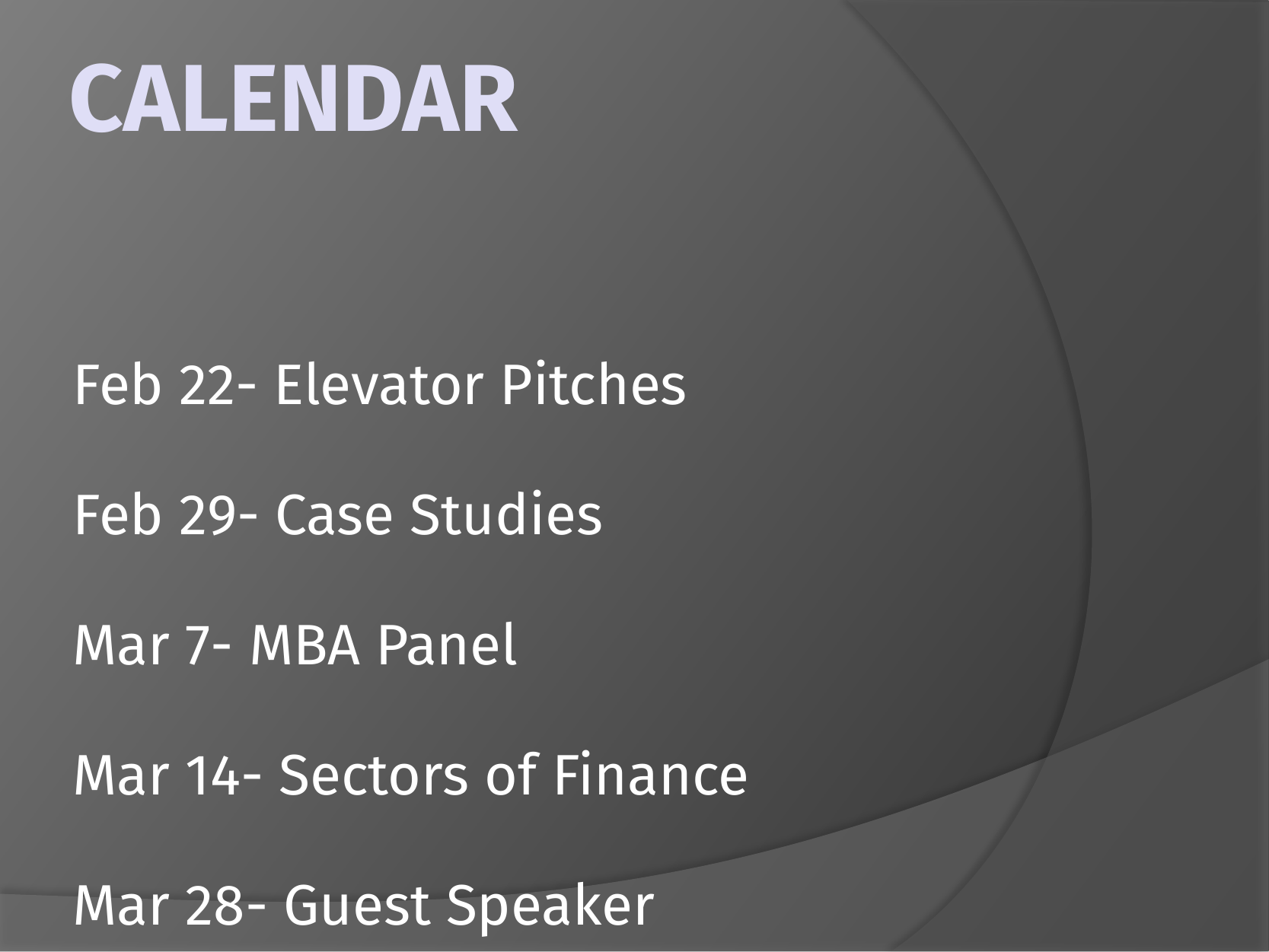

# Calendar
Feb 22- Elevator Pitches

Feb 29- Case Studies

Mar 7- MBA Panel

Mar 14- Sectors of Finance

Mar 28- Guest Speaker